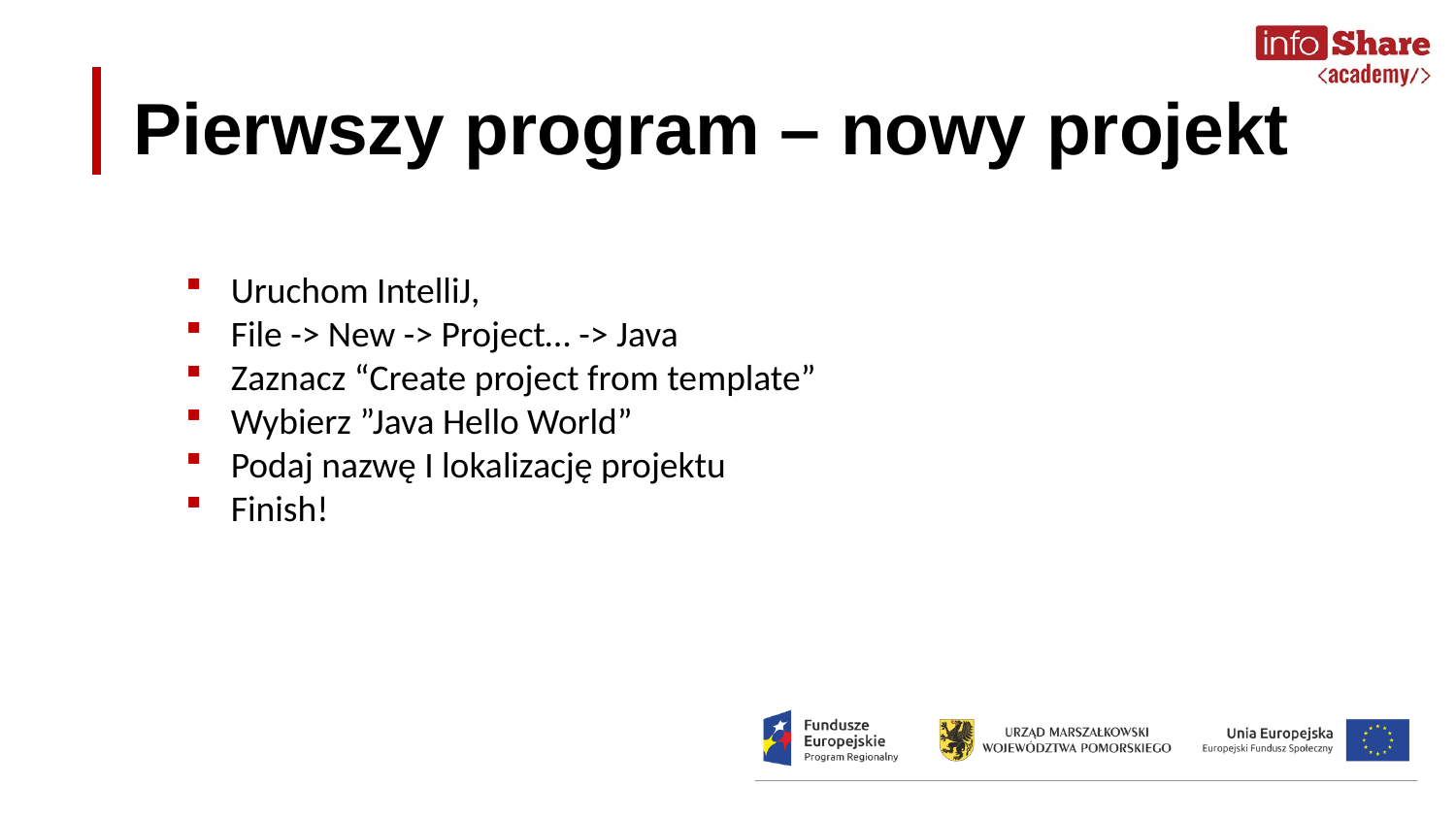

# Pierwszy program – nowy projekt
Uruchom IntelliJ,
File -> New -> Project… -> Java
Zaznacz “Create project from template”
Wybierz ”Java Hello World”
Podaj nazwę I lokalizację projektu
Finish!